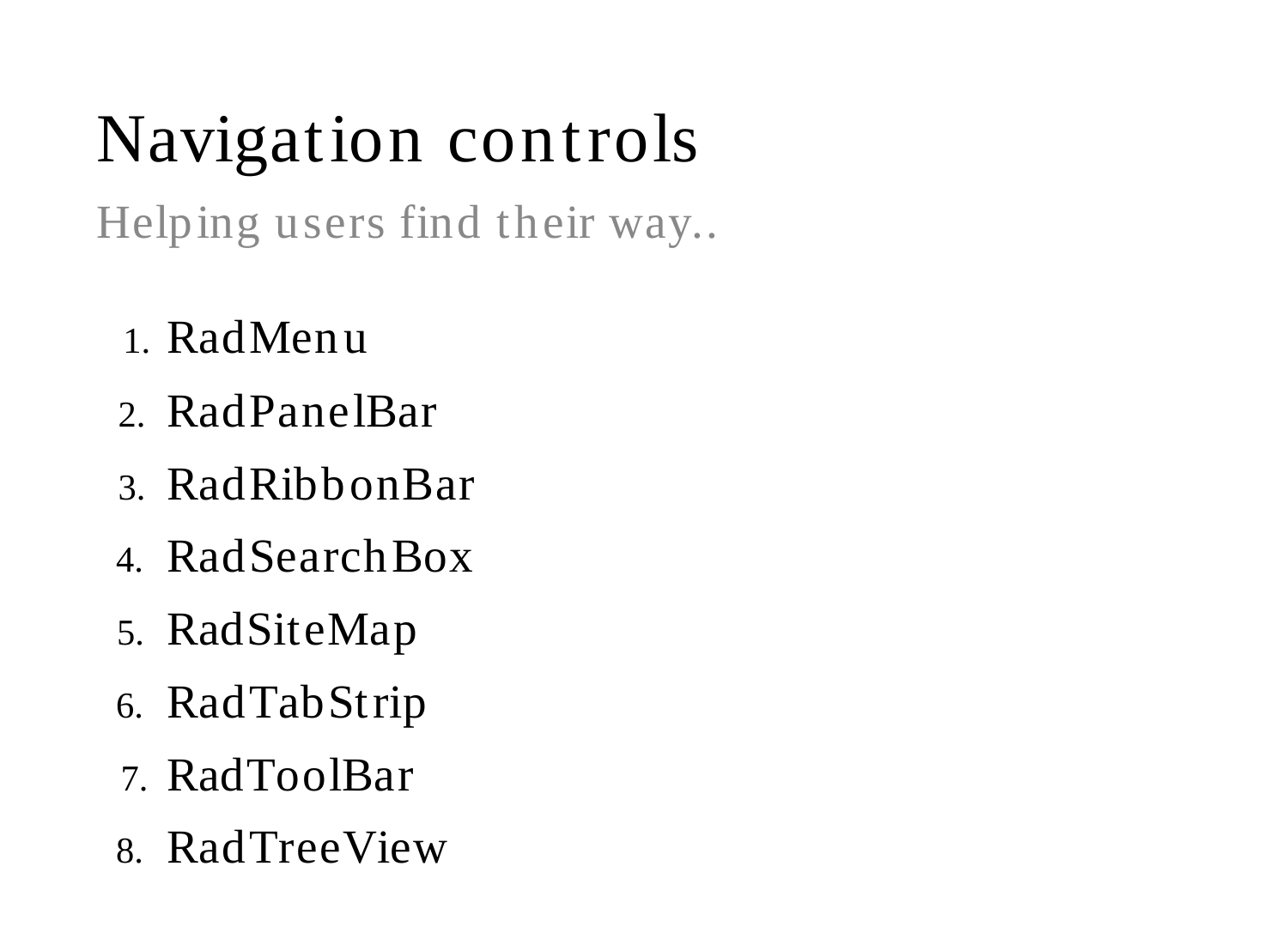

# Navigation controls
Helping users find their way..
RadMenu
RadPanelBar
RadRibbonBar
RadSearchBox
RadSiteMap
RadTabStrip
RadToolBar
RadTreeView